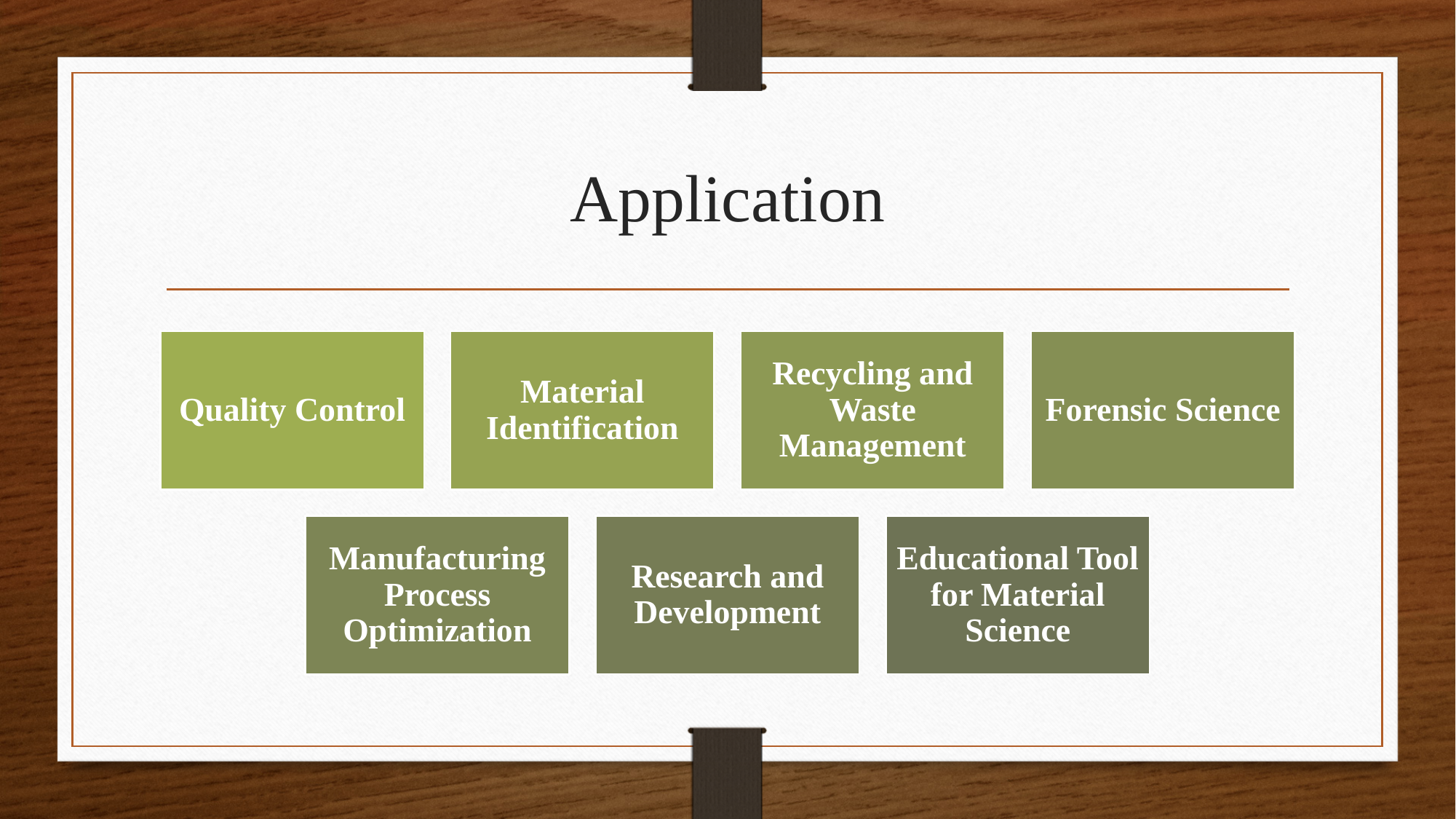

# Application
Quality Control
Material Identification
Recycling and Waste Management
Forensic Science
Manufacturing Process Optimization
Research and Development
Educational Tool for Material Science